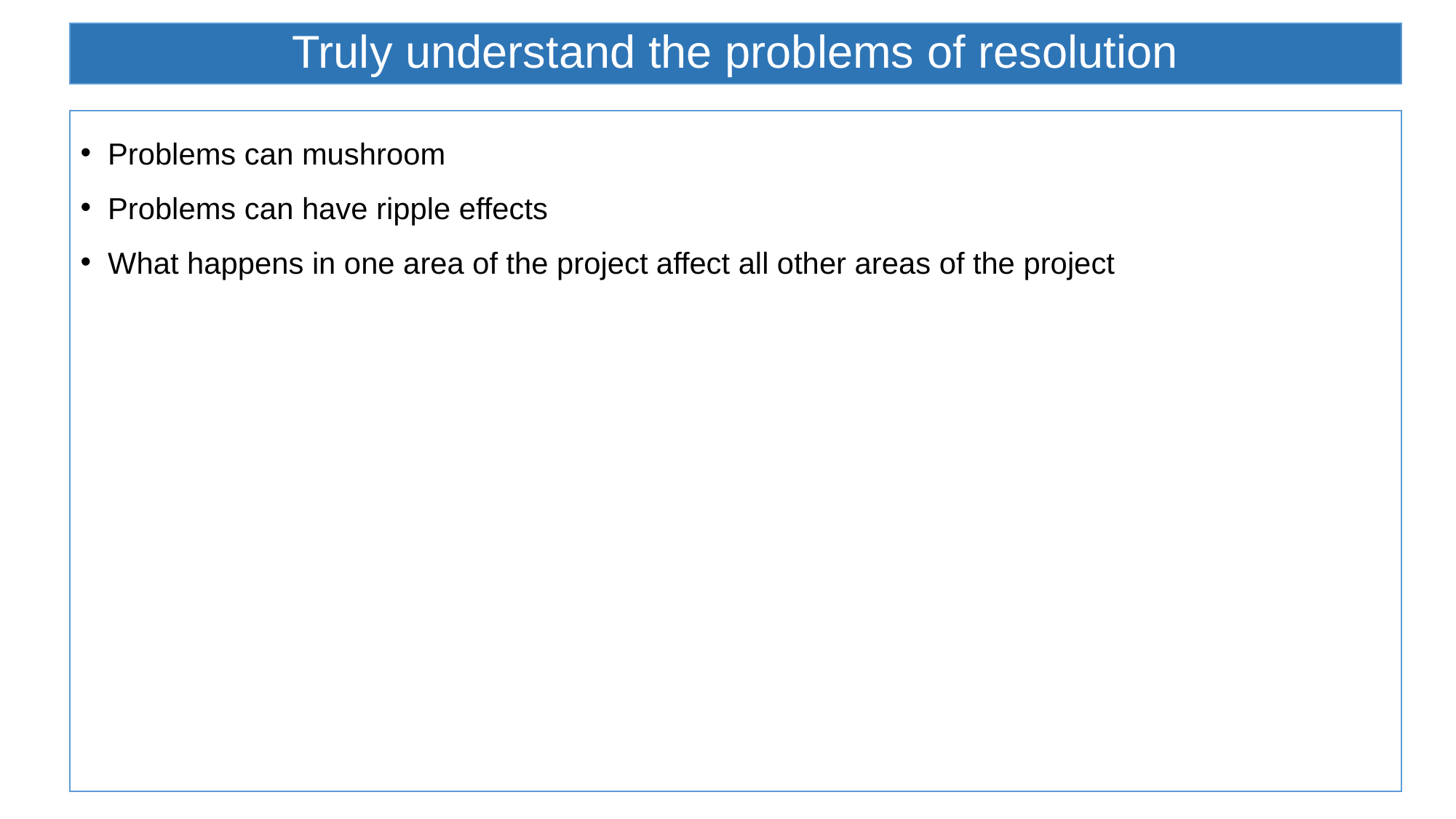

# Truly understand the problems of resolution
Problems can mushroom
Problems can have ripple effects
What happens in one area of the project affect all other areas of the project